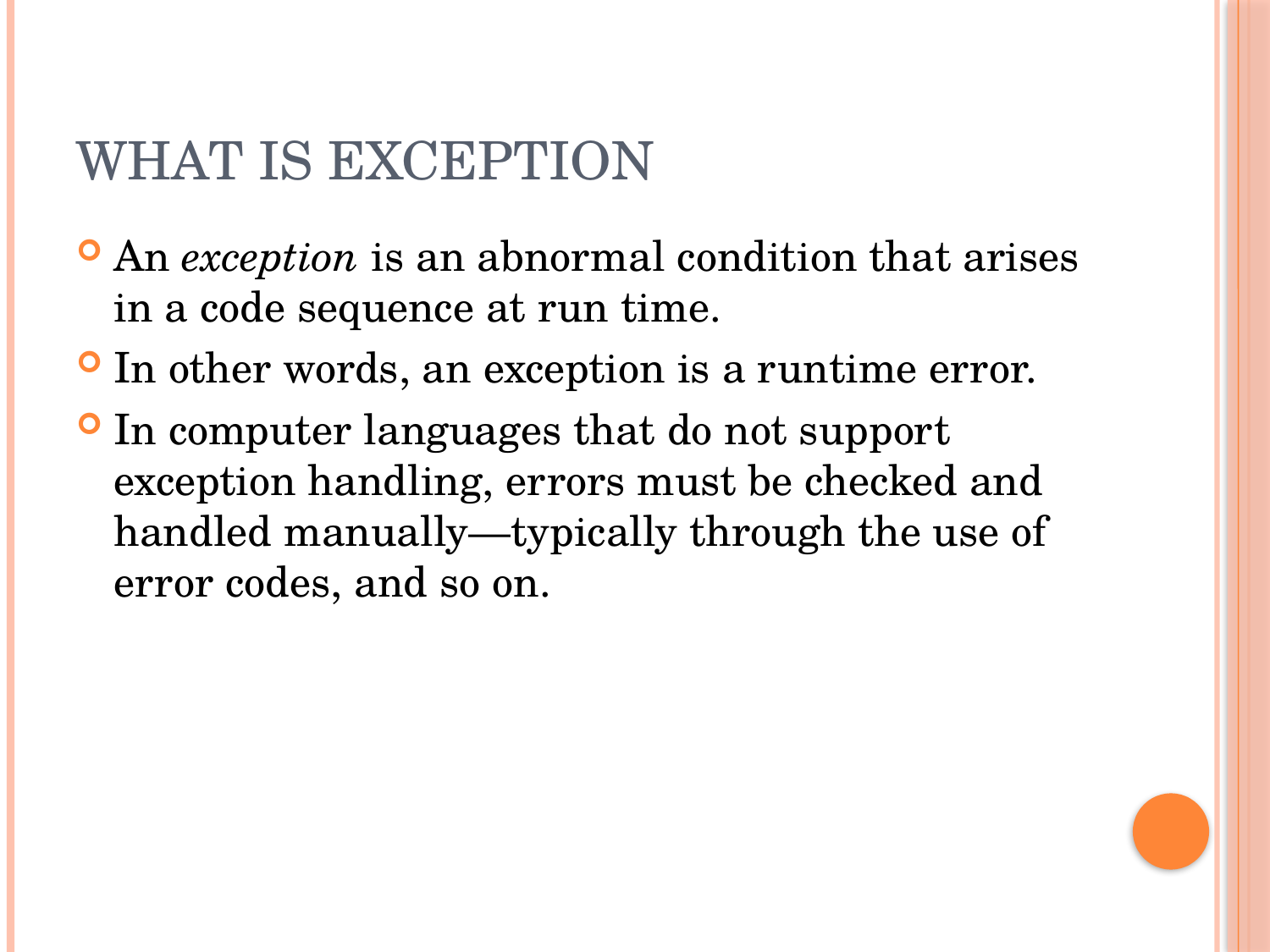

# What is exception
An exception is an abnormal condition that arises in a code sequence at run time.
In other words, an exception is a runtime error.
In computer languages that do not support exception handling, errors must be checked and handled manually—typically through the use of error codes, and so on.